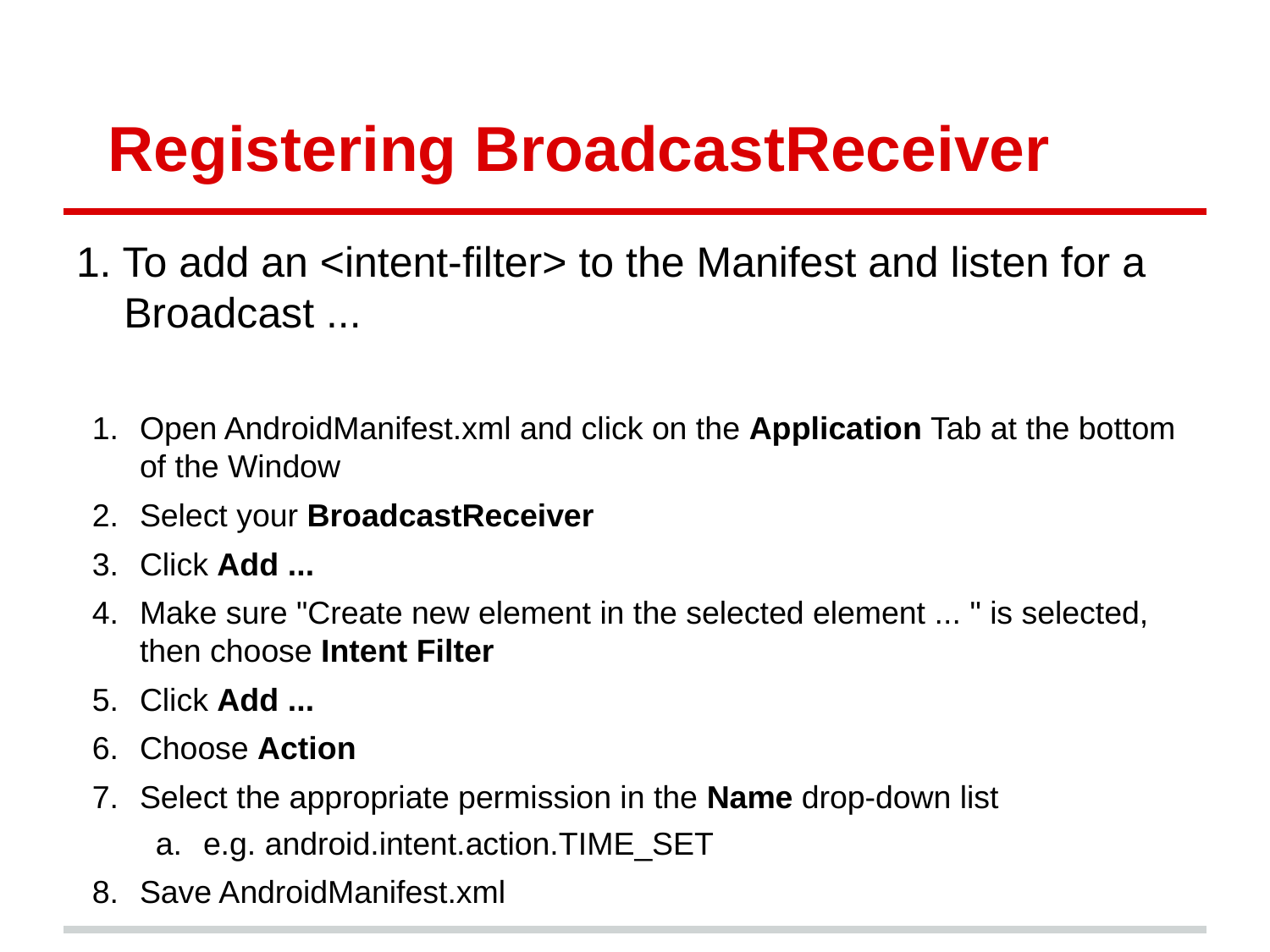

# Registering BroadcastReceiver
1. To add an <intent-filter> to the Manifest and listen for a Broadcast ...

Open AndroidManifest.xml and click on the Application Tab at the bottom of the Window
Select your BroadcastReceiver
Click Add ...
Make sure "Create new element in the selected element ... " is selected, then choose Intent Filter
Click Add ...
Choose Action
Select the appropriate permission in the Name drop-down list
e.g. android.intent.action.TIME_SET
Save AndroidManifest.xml